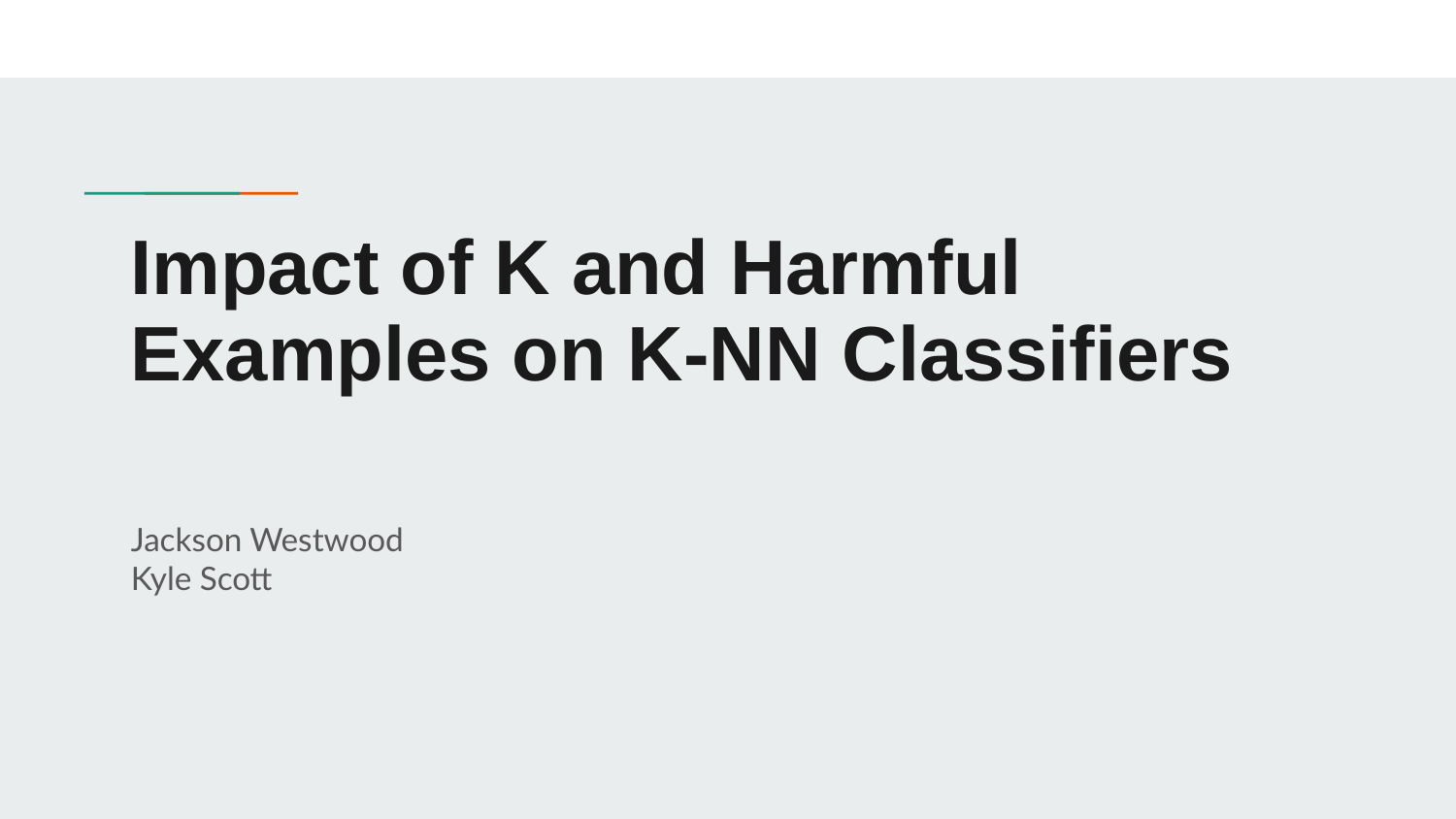

# Impact of K and Harmful Examples on K-NN Classifiers
Jackson Westwood
Kyle Scott